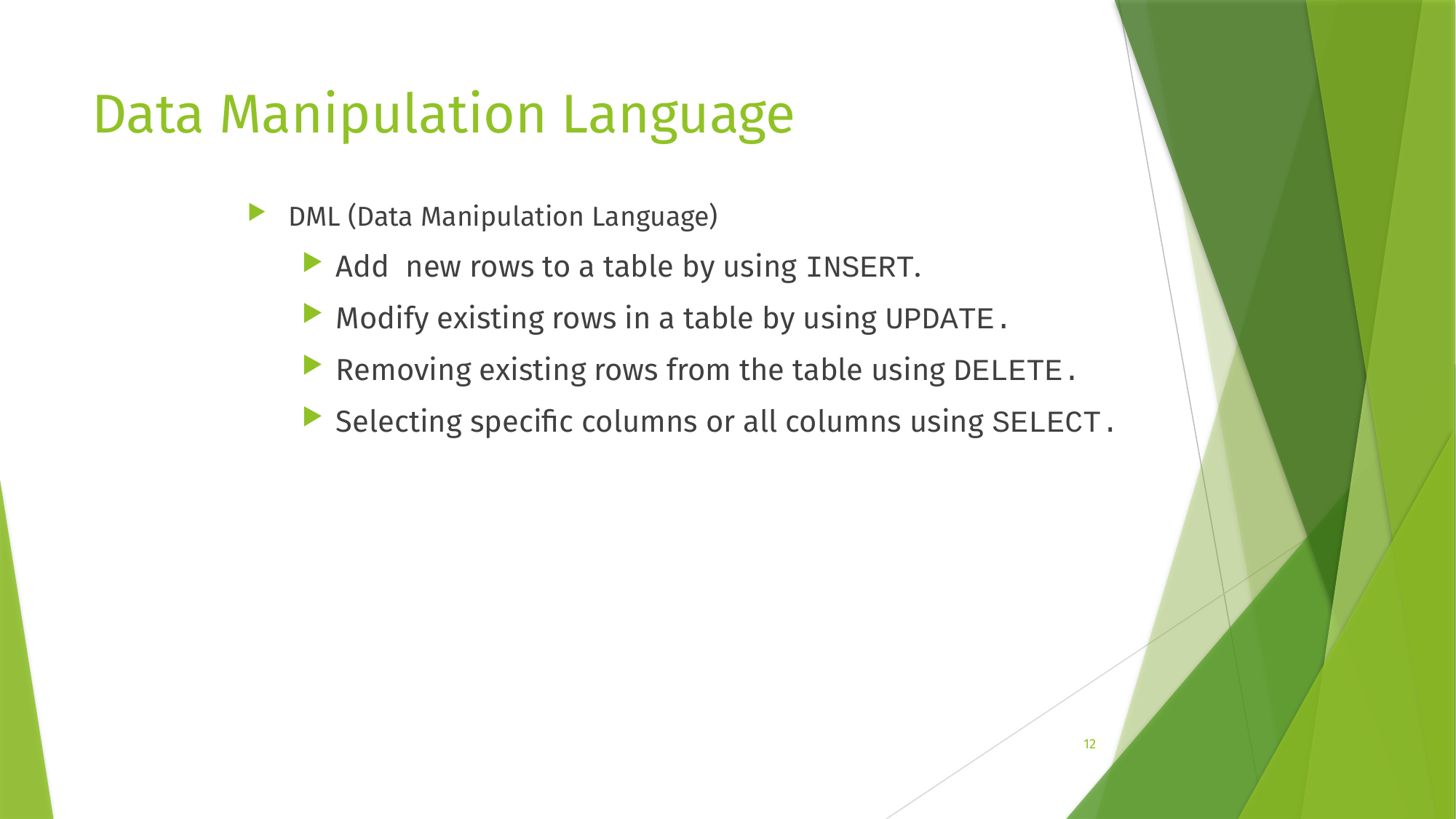

# Data Manipulation Language

DML (Data Manipulation Language)
Add  new rows to a table by using INSERT.
Modify existing rows in a table by using UPDATE.
Removing existing rows from the table using DELETE.
Selecting specific columns or all columns using SELECT.

12